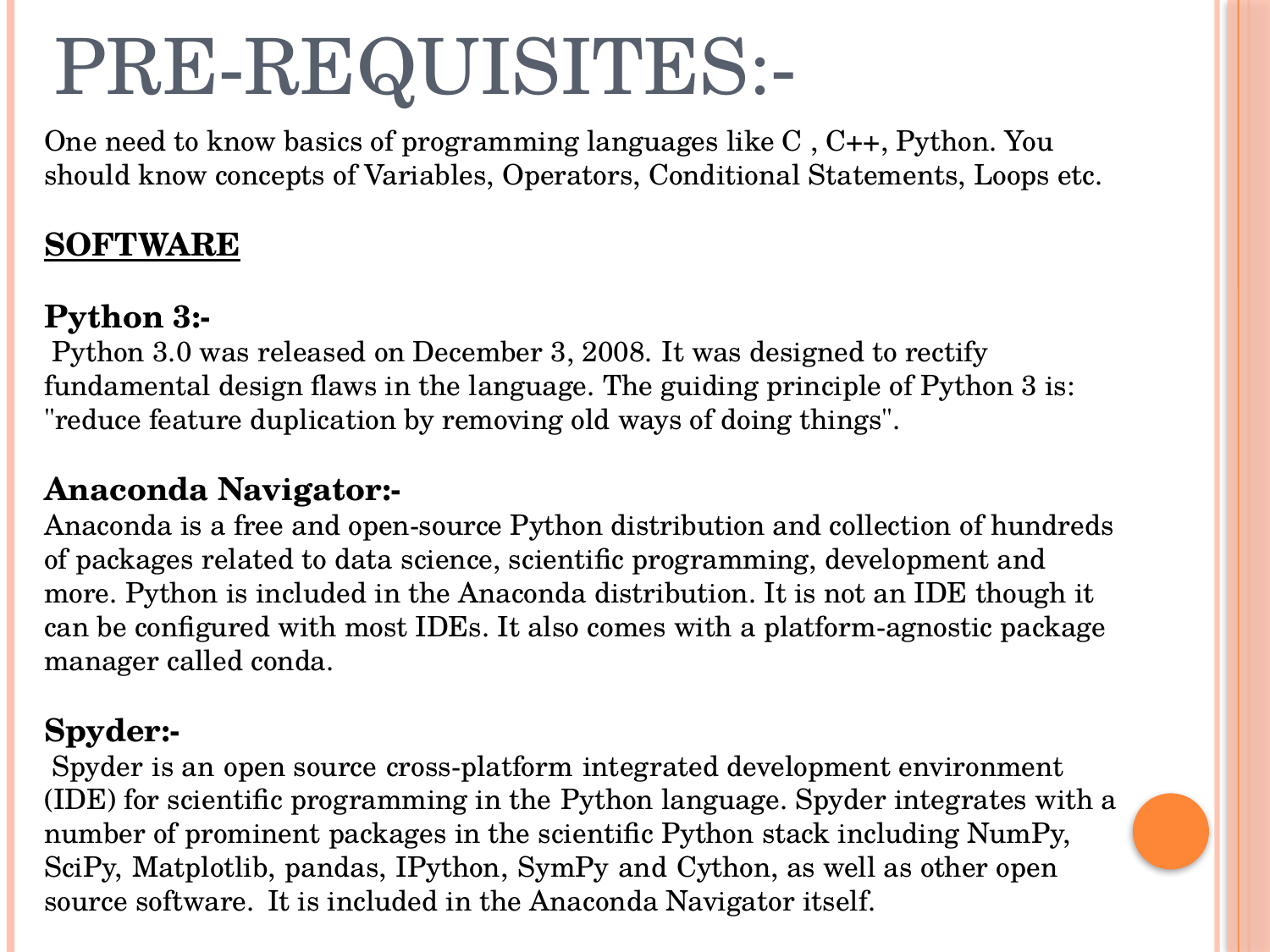

# Pre-requisites:-
One need to know basics of programming languages like C , C++, Python. You should know concepts of Variables, Operators, Conditional Statements, Loops etc.

SOFTWARE

Python 3:-
 Python 3.0 was released on December 3, 2008. It was designed to rectify fundamental design flaws in the language. The guiding principle of Python 3 is: "reduce feature duplication by removing old ways of doing things".

Anaconda Navigator:-
Anaconda is a free and open-source Python distribution and collection of hundreds of packages related to data science, scientific programming, development and more. Python is included in the Anaconda distribution. It is not an IDE though it can be configured with most IDEs. It also comes with a platform-agnostic package manager called conda.

Spyder:-
 Spyder is an open source cross-platform integrated development environment (IDE) for scientific programming in the Python language. Spyder integrates with a number of prominent packages in the scientific Python stack including NumPy, SciPy, Matplotlib, pandas, IPython, SymPy and Cython, as well as other open source software.  It is included in the Anaconda Navigator itself.